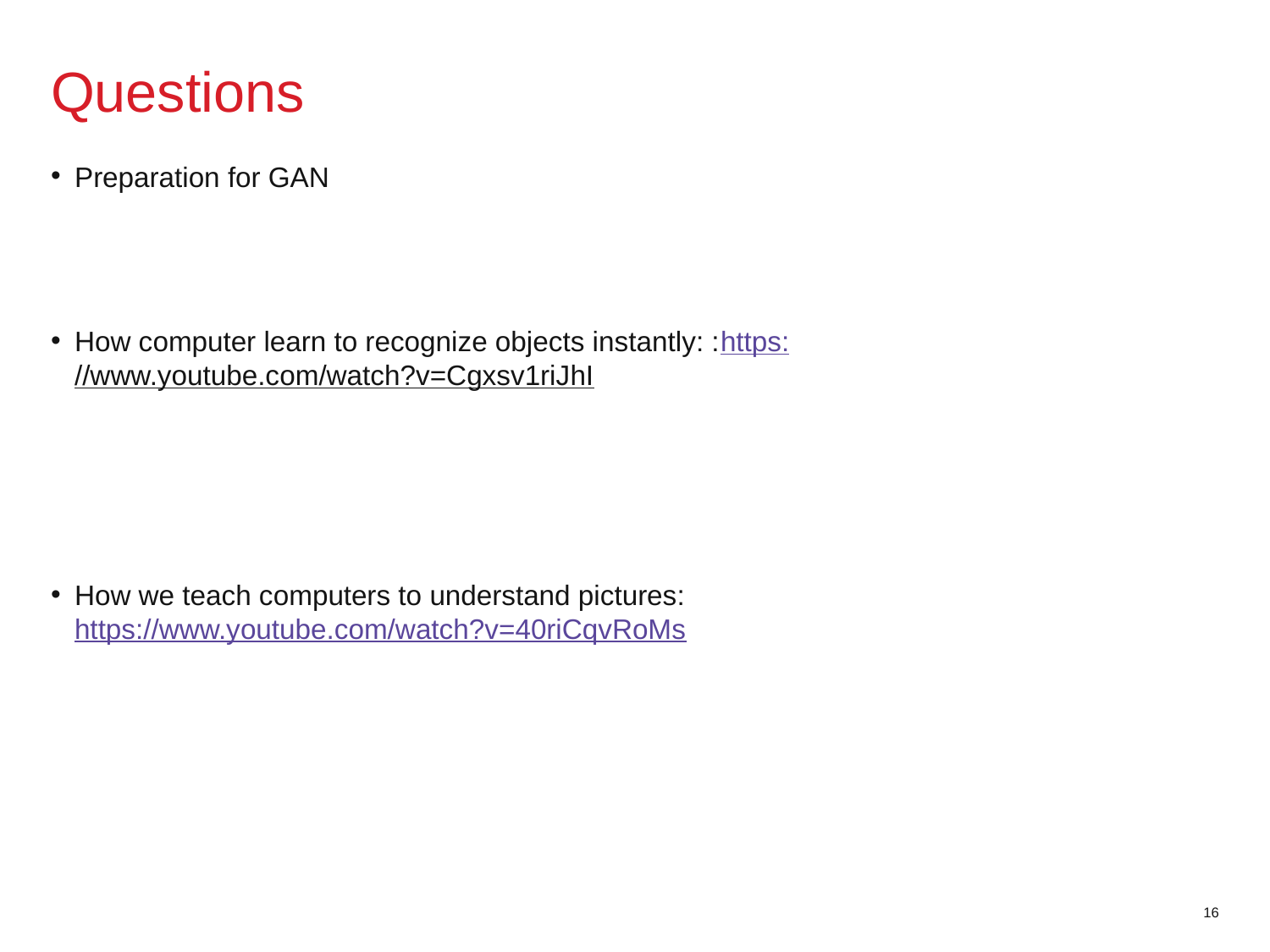

Questions
Preparation for GAN

How computer learn to recognize objects instantly: :https://www.youtube.com/watch?v=Cgxsv1riJhI

How we teach computers to understand pictures: https://www.youtube.com/watch?v=40riCqvRoMs

16